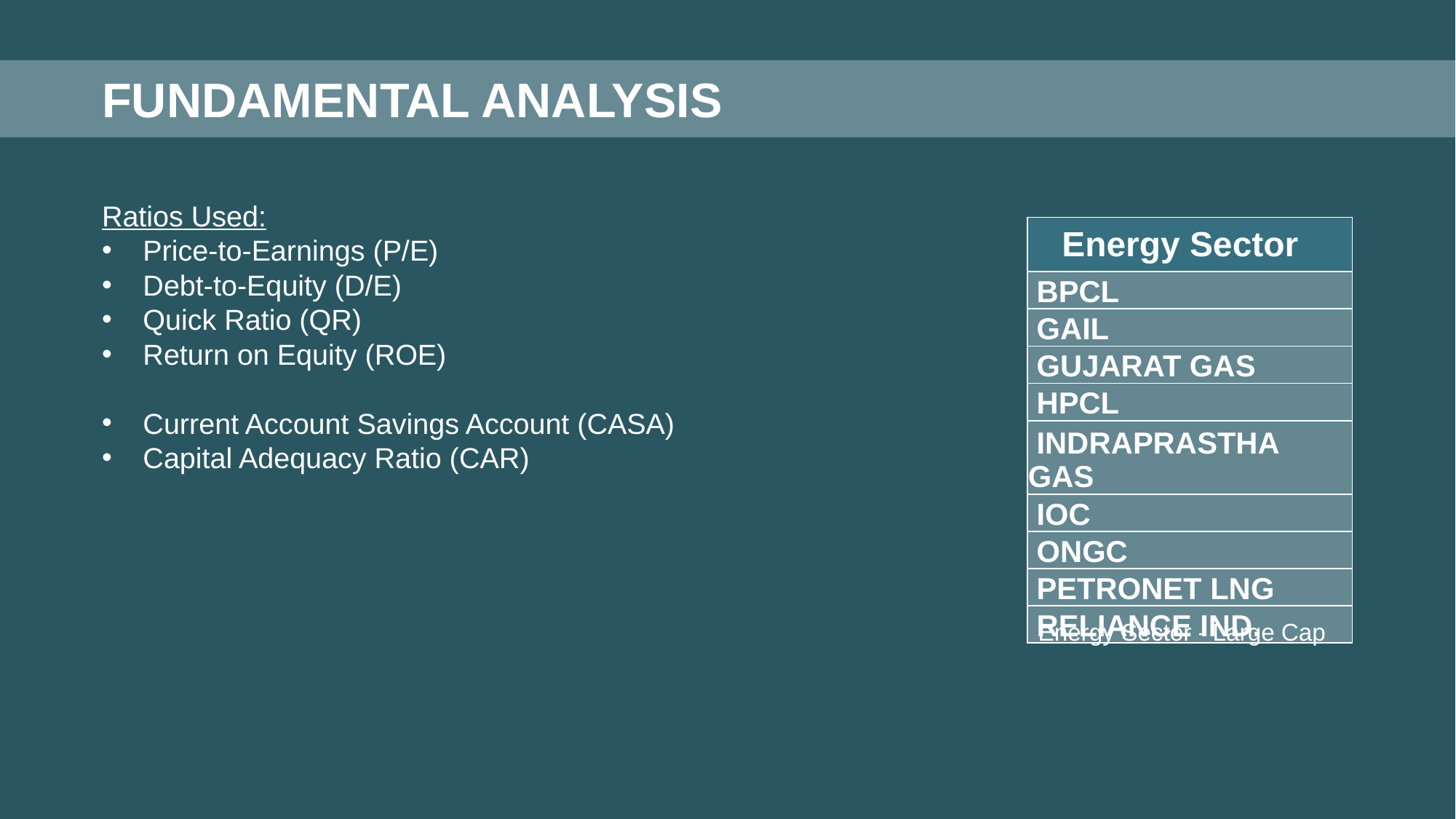

FUNDAMENTAL ANALYSIS
Ratios Used:
Price-to-Earnings (P/E)
Debt-to-Equity (D/E)
Quick Ratio (QR)
Return on Equity (ROE)

Current Account Savings Account (CASA)
Capital Adequacy Ratio (CAR)

| Energy Sector |
| --- |
| BPCL |
| --- |
| GAIL |
| GUJARAT GAS |
| HPCL |
| INDRAPRASTHA GAS |
| IOC |
| ONGC |
| PETRONET LNG |
| RELIANCE IND. |
| GUJARAT GAS |
| --- |
| HPCL |
| INDRAPRASTHA GAS |
| IOC |
| PETRONET LNG |
Energy Sector - Large Cap